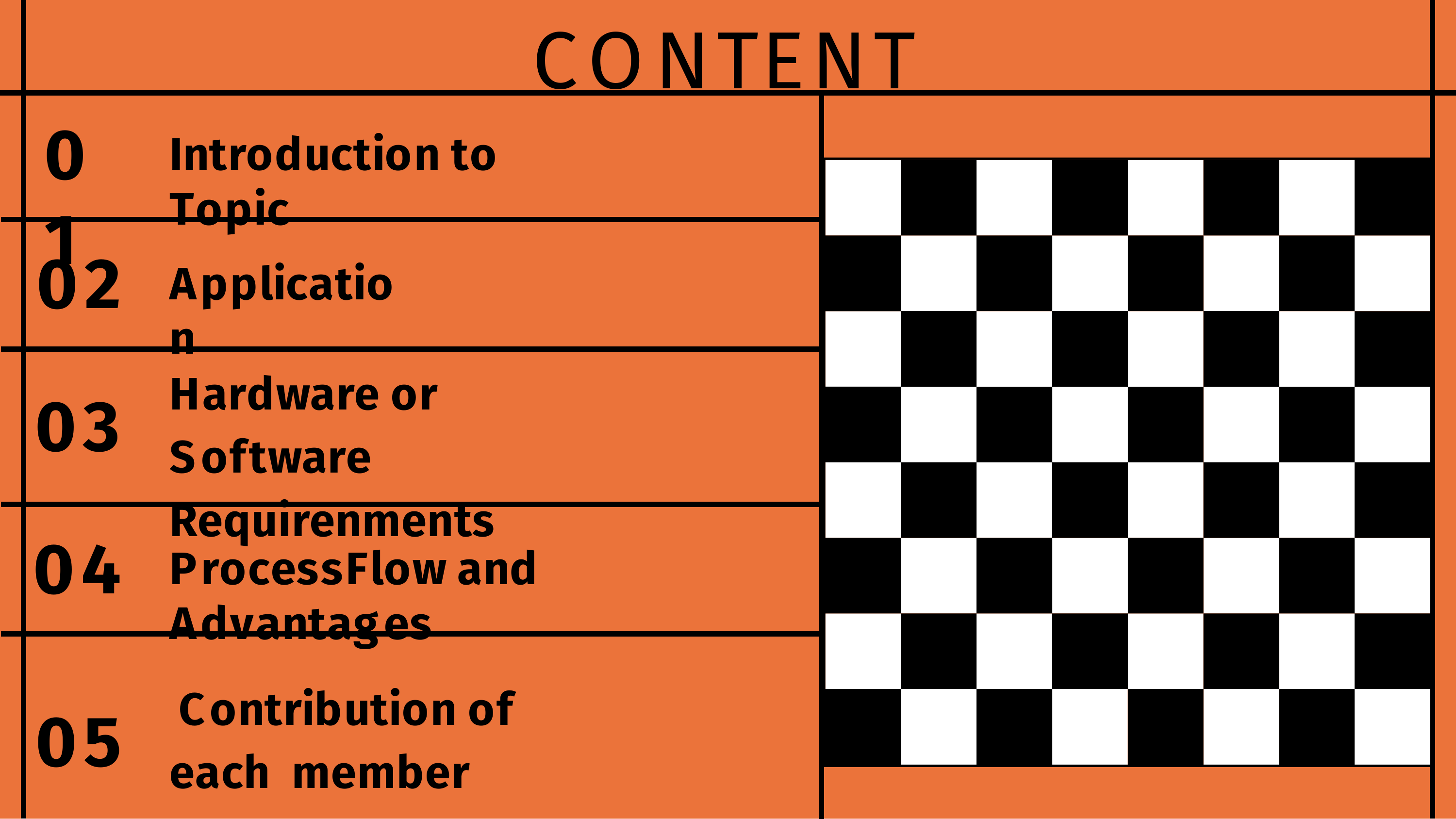

# CONTENT

01
Introduction to Topic
02
Application
Hardware or Software  Requirenments
03
04
ProcessFlow and Advantages
Contribution of each  member
05